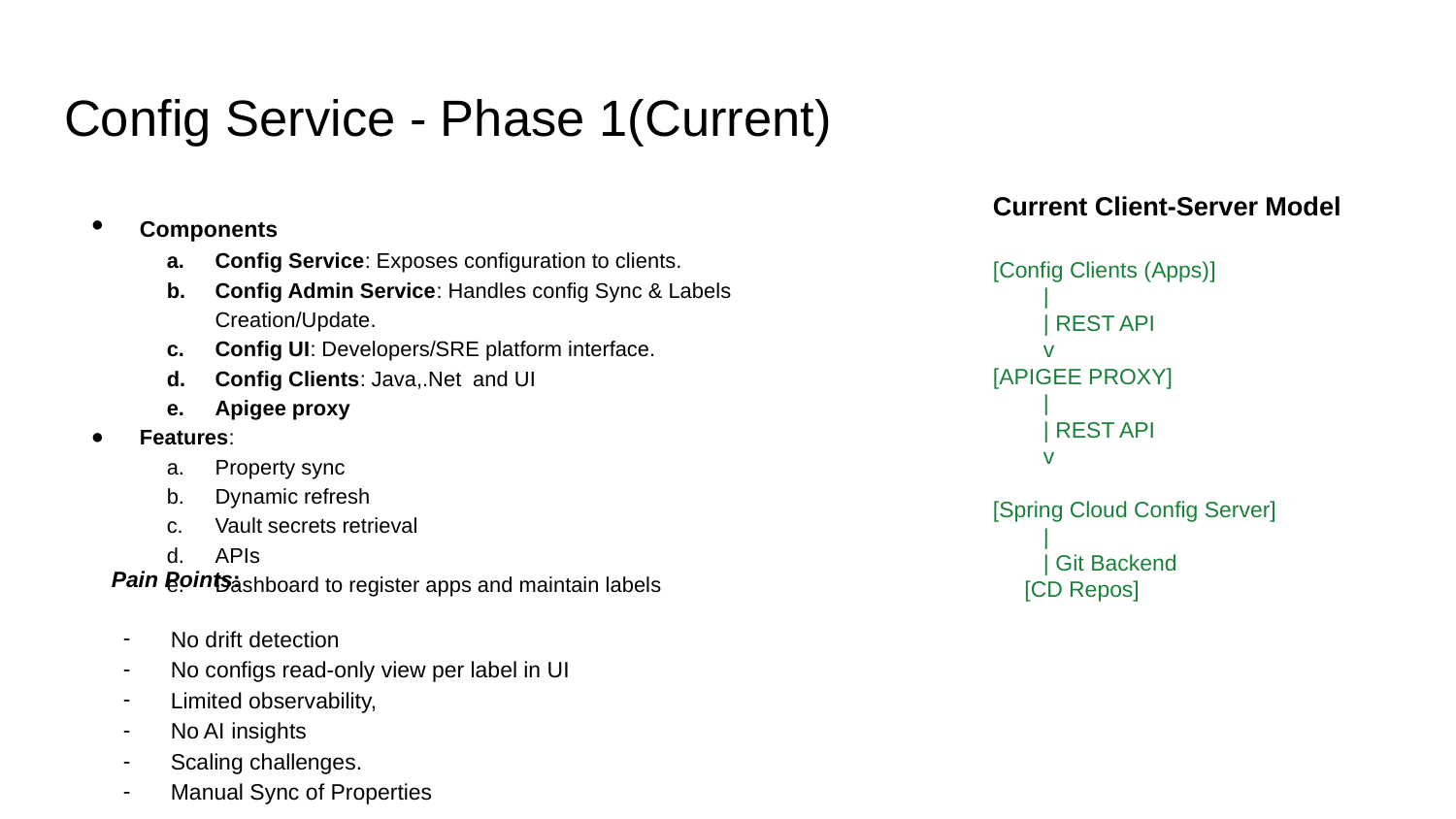

# Config Service - Phase 1(Current)
Current Client-Server Model

[Config Clients (Apps)]
        |
        | REST API
        v
[APIGEE PROXY]
        |
        | REST API
        v

[Spring Cloud Config Server]
        |
        | Git Backend
     [CD Repos]

Components
Config Service: Exposes configuration to clients.
Config Admin Service: Handles config Sync & Labels Creation/Update.
Config UI: Developers/SRE platform interface.
Config Clients: Java,.Net  and UI
Apigee proxy
Features:
Property sync
Dynamic refresh
Vault secrets retrieval
APIs
Dashboard to register apps and maintain labels

  Pain Points:
No drift detection
No configs read-only view per label in UI
Limited observability,
No AI insights
Scaling challenges.
Manual Sync of Properties